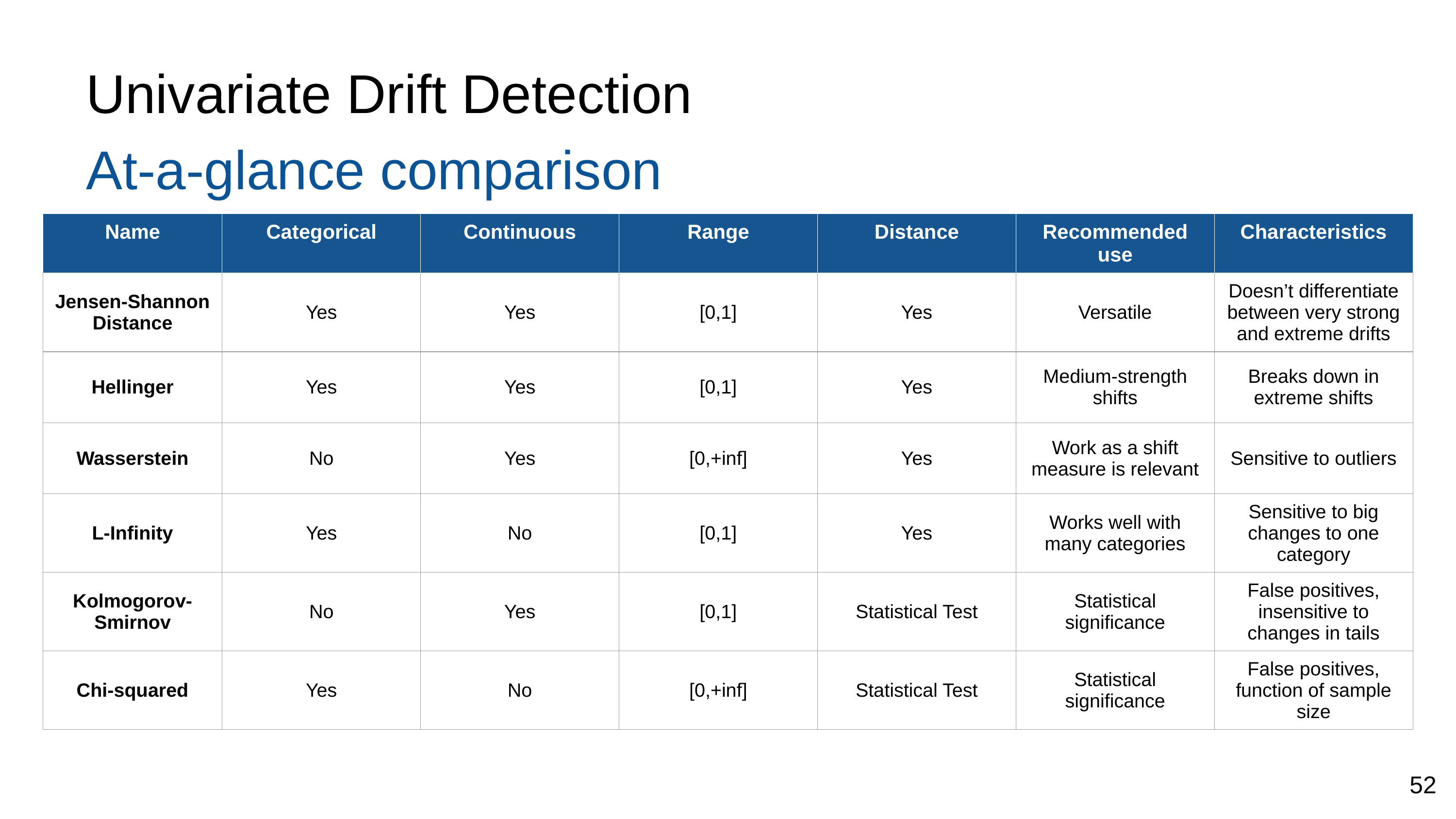

Univariate Drift Detection
At-a-glance comparison

| Name | Categorical | Continuous | Range | Distance | Recommended use | Characteristics |
| --- | --- | --- | --- | --- | --- | --- |
| Jensen-Shannon Distance | Yes | Yes | [0,1] | Yes | Versatile | Doesn’t differentiate between very strong and extreme drifts |
| Hellinger | Yes | Yes | [0,1] | Yes | Medium-strength shifts | Breaks down in extreme shifts |
| Wasserstein | No | Yes | [0,+inf] | Yes | Work as a shift measure is relevant | Sensitive to outliers |
| L-Infinity | Yes | No | [0,1] | Yes | Works well with many categories | Sensitive to big changes to one category |
| Kolmogorov-Smirnov | No | Yes | [0,1] | Statistical Test | Statistical significance | False positives, insensitive to changes in tails |
| Chi-squared | Yes | No | [0,+inf] | Statistical Test | Statistical significance | False positives, function of sample size |
2
52